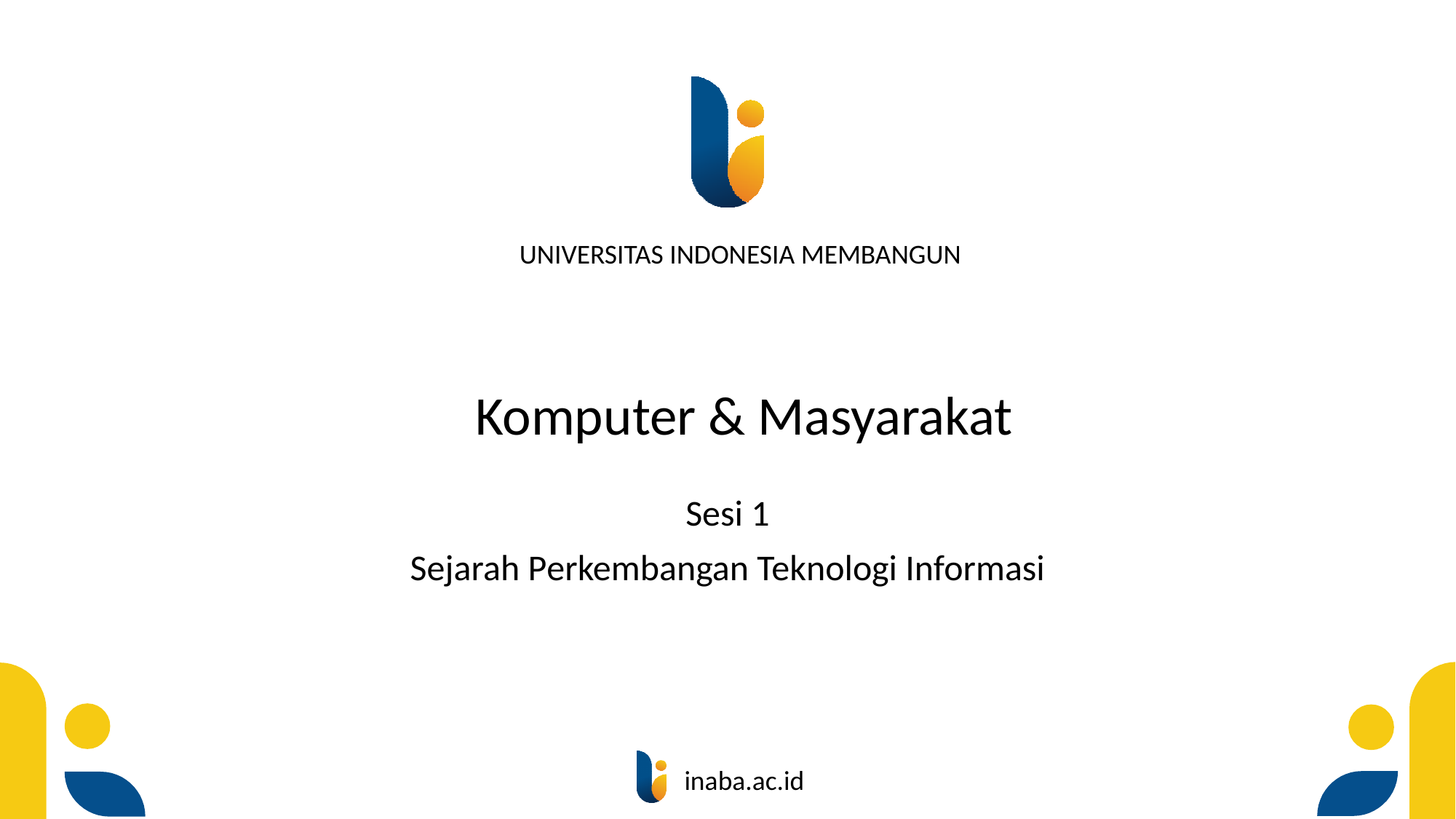

# Komputer & Masyarakat

Sesi 1
Sejarah Perkembangan Teknologi Informasi